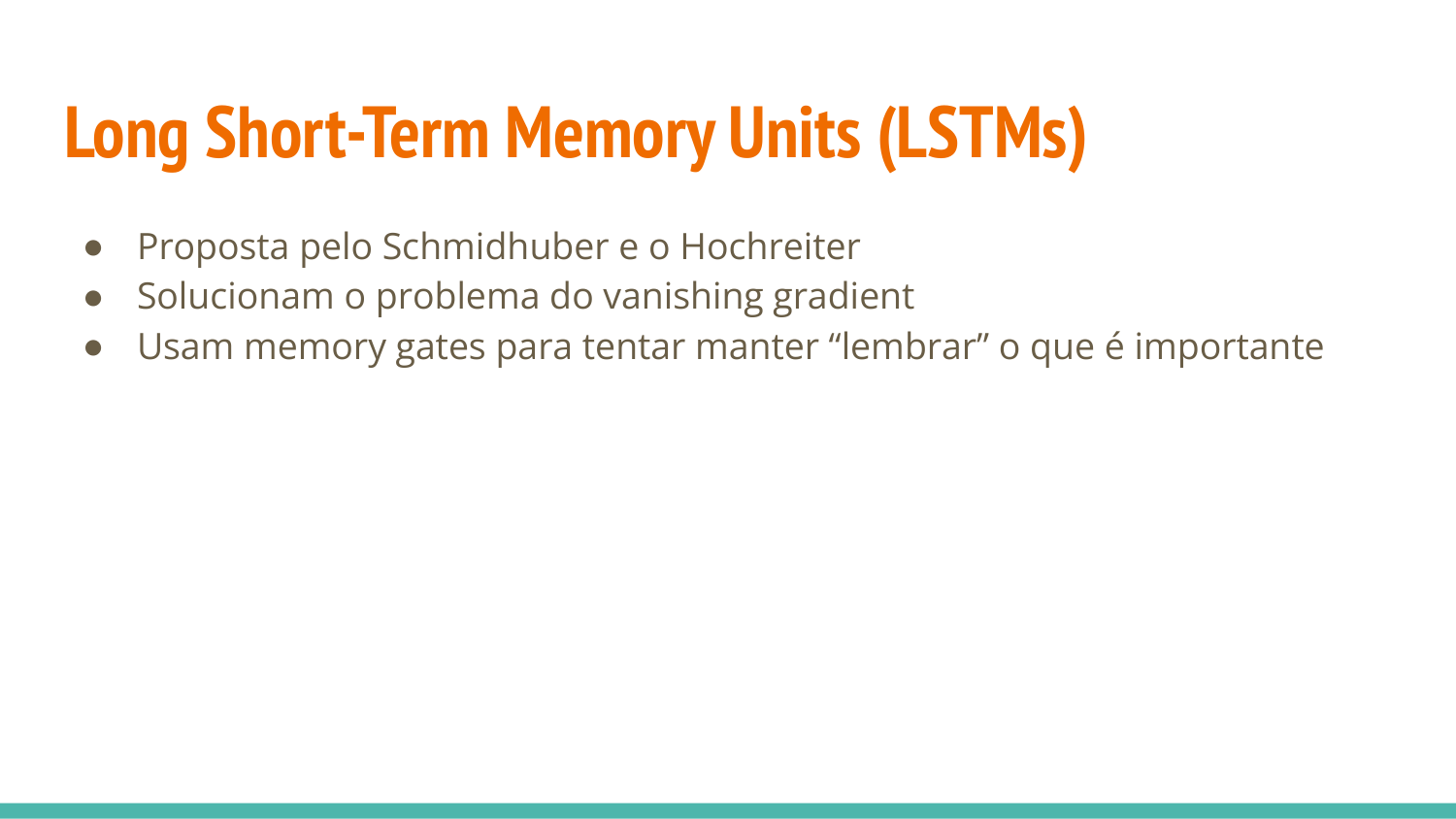

# Long Short-Term Memory Units (LSTMs)
Proposta pelo Schmidhuber e o Hochreiter
Solucionam o problema do vanishing gradient
Usam memory gates para tentar manter “lembrar” o que é importante